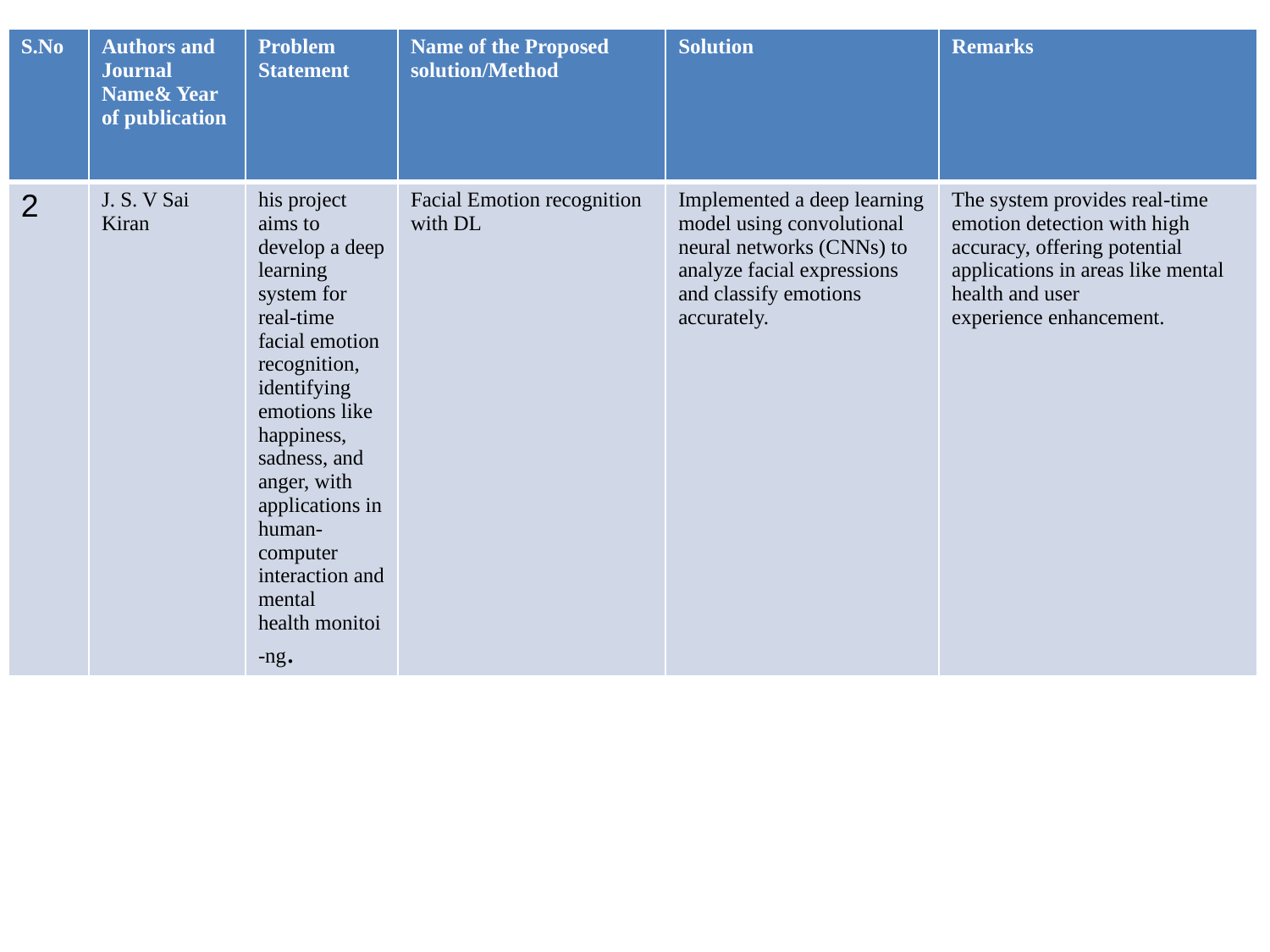

| S.No | Authors and Journal Name& Year of publication | Problem Statement | Name of the Proposed solution/Method | Solution | Remarks |
| --- | --- | --- | --- | --- | --- |
| 2 | J. S. V Sai Kiran | his project aims to develop a deep learning system for real-time facial emotion recognition, identifying emotions like happiness, sadness, and anger, with applications in human-computer interaction and mental health monitoi-ng. | Facial Emotion recognition with DL | Implemented a deep learning model using convolutional neural networks (CNNs) to analyze facial expressions and classify emotions accurately. | The system provides real-time emotion detection with high accuracy, offering potential applications in areas like mental health and user experience enhancement. |